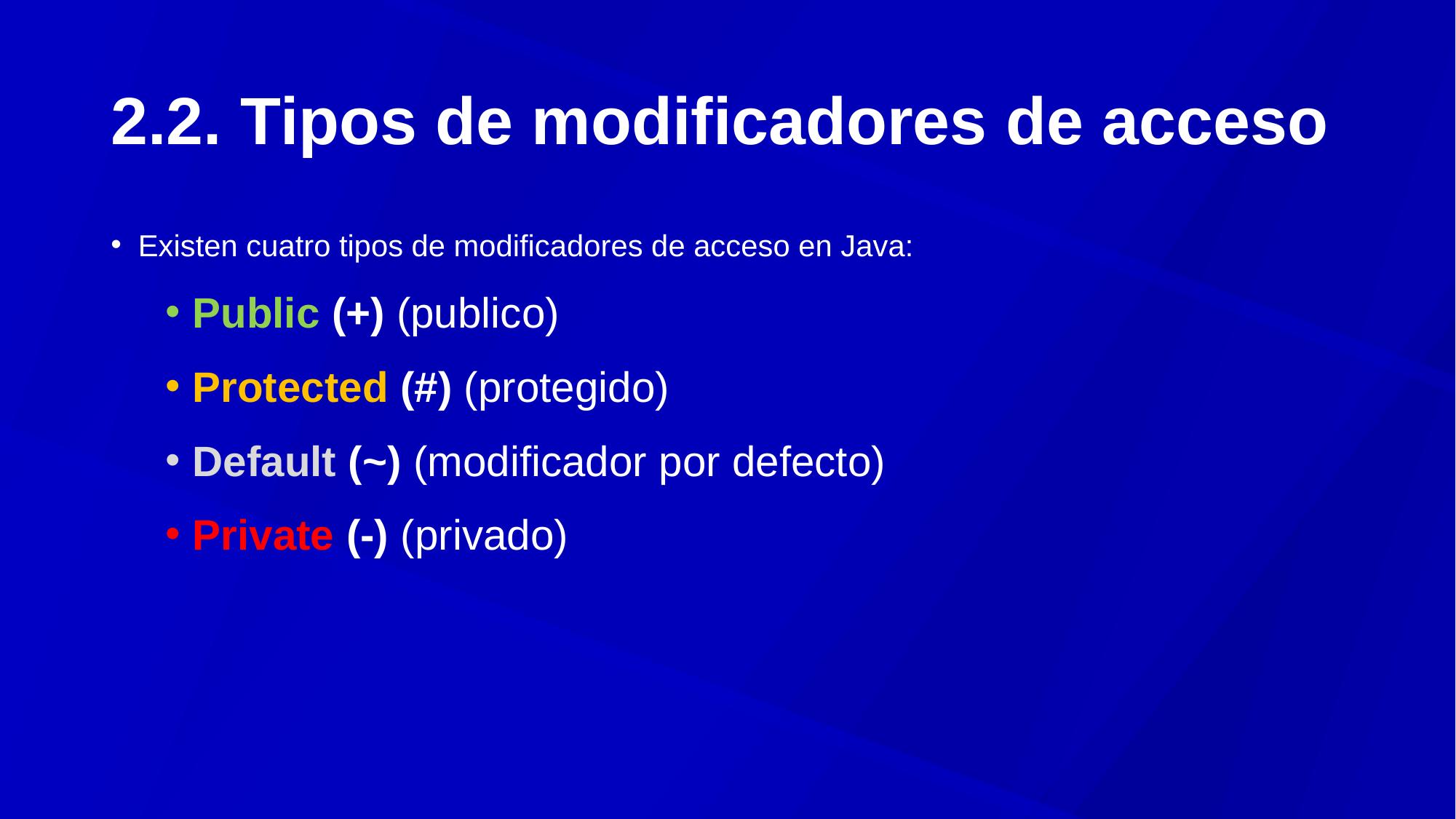

# 2.2. Tipos de modificadores de acceso
Existen cuatro tipos de modificadores de acceso en Java:
Public (+) (publico)
Protected (#) (protegido)
Default (~) (modificador por defecto)
Private (-) (privado)